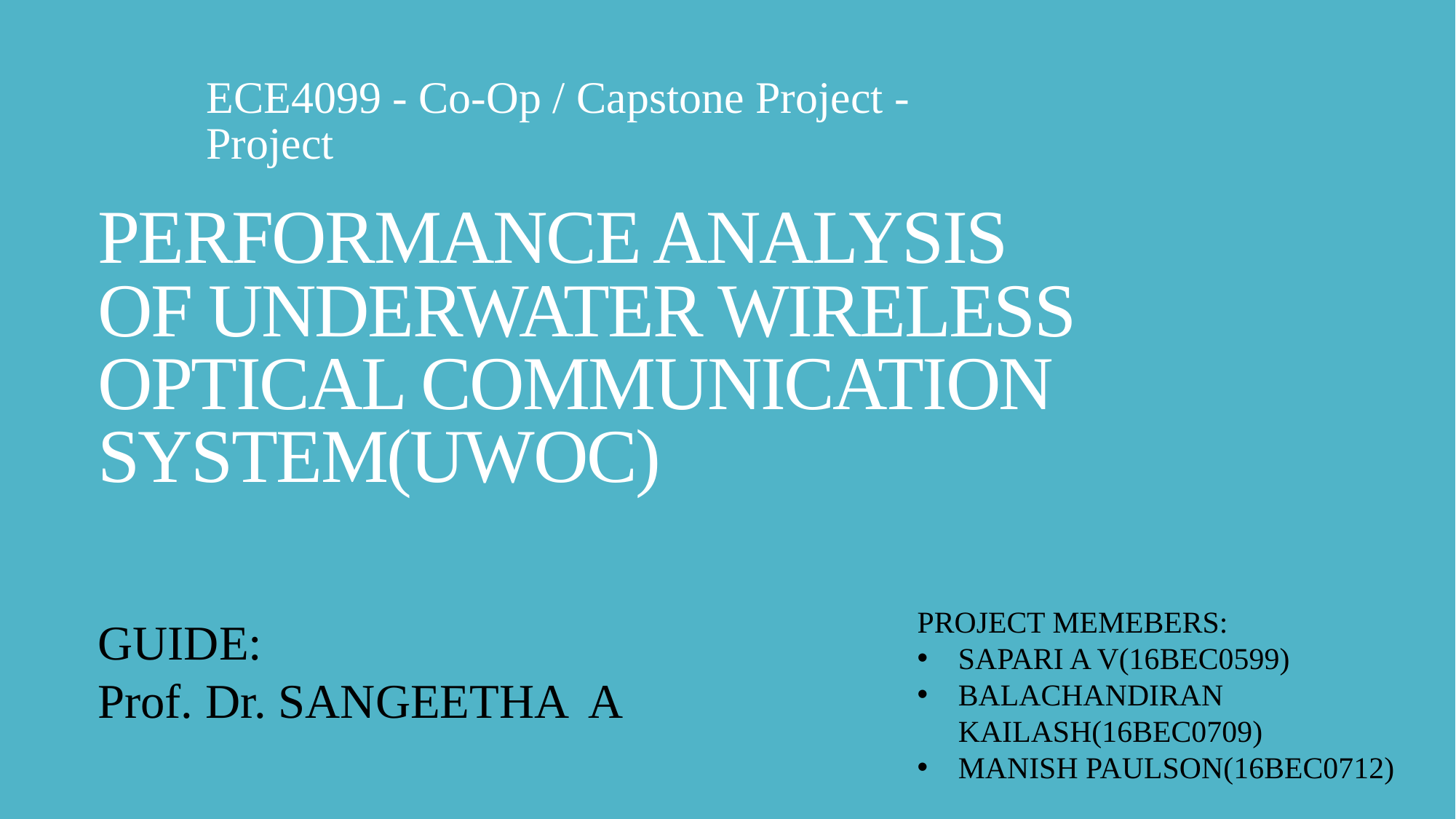

ECE4099 - Co-Op / Capstone Project - Project
# PERFORMANCE ANALYSIS OF UNDERWATER WIRELESS OPTICAL COMMUNICATION SYSTEM(UWOC)
PROJECT MEMEBERS:
SAPARI A V(16BEC0599)
BALACHANDIRAN KAILASH(16BEC0709)
MANISH PAULSON(16BEC0712)

GUIDE:
Prof. Dr. SANGEETHA  A